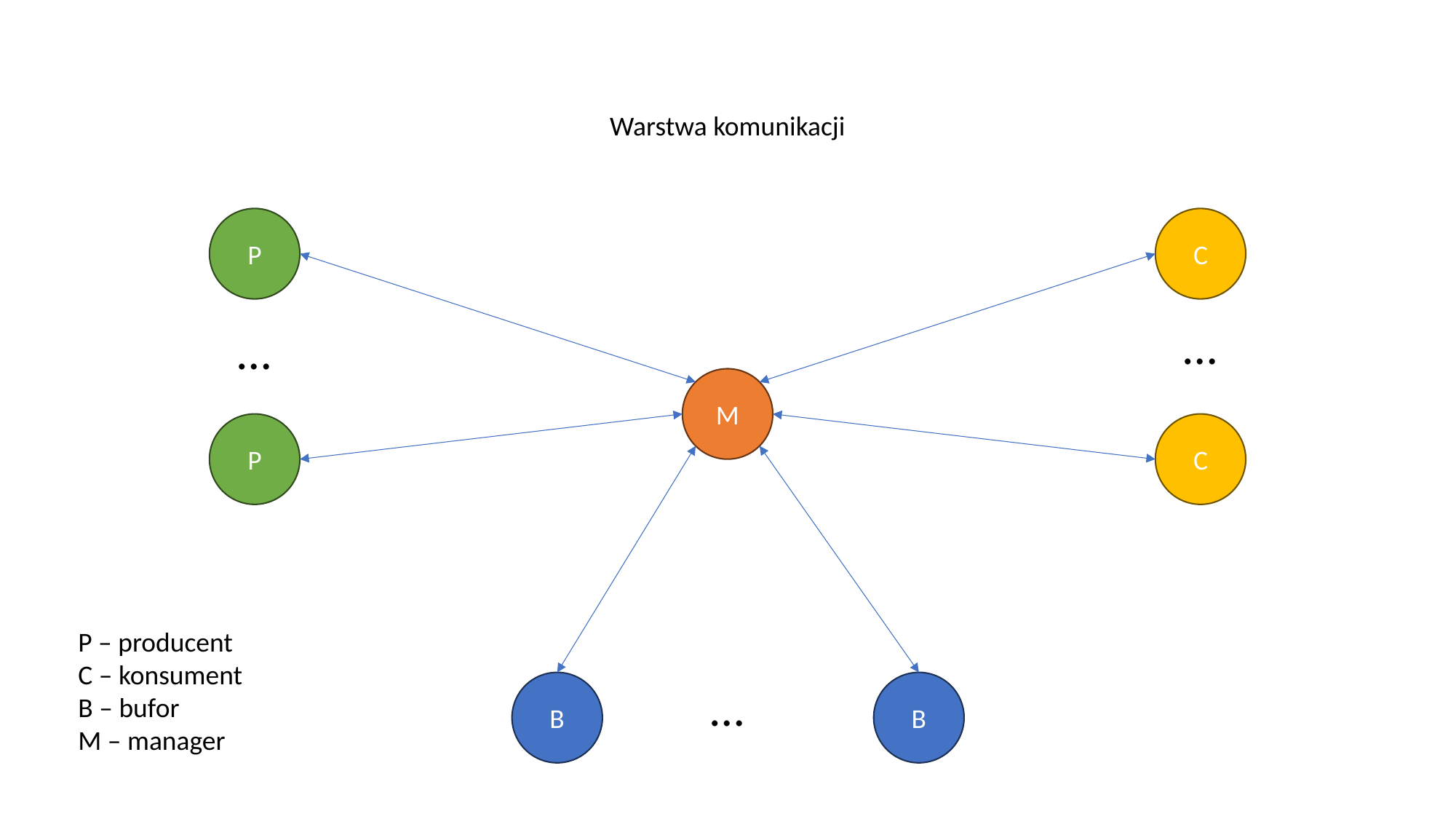

Warstwa komunikacji
P
C
…
…
M
P
C
P – producent
C – konsument
B – bufor
M – manager
B
…
B